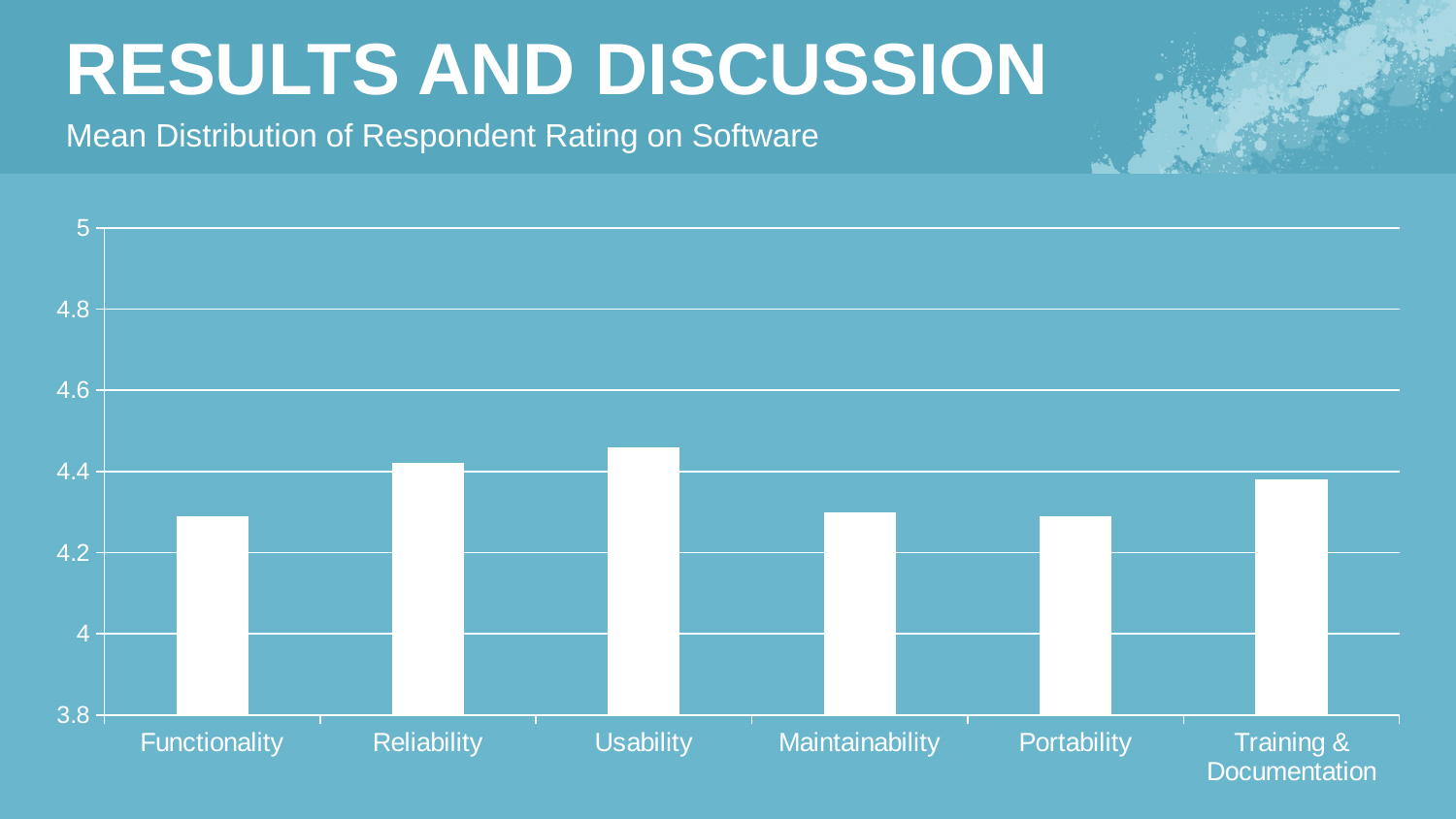

RESULTS AND DISCUSSION
Mean Distribution of Respondent Rating on Software

### Chart

| Category | Series 1 |
|---|---|
| Functionality | 4.29 |
| Reliability | 4.42 |
| Usability | 4.46 |
| Maintainability | 4.3 |
| Portability | 4.29 |
| Training & Documentation | 4.38 |